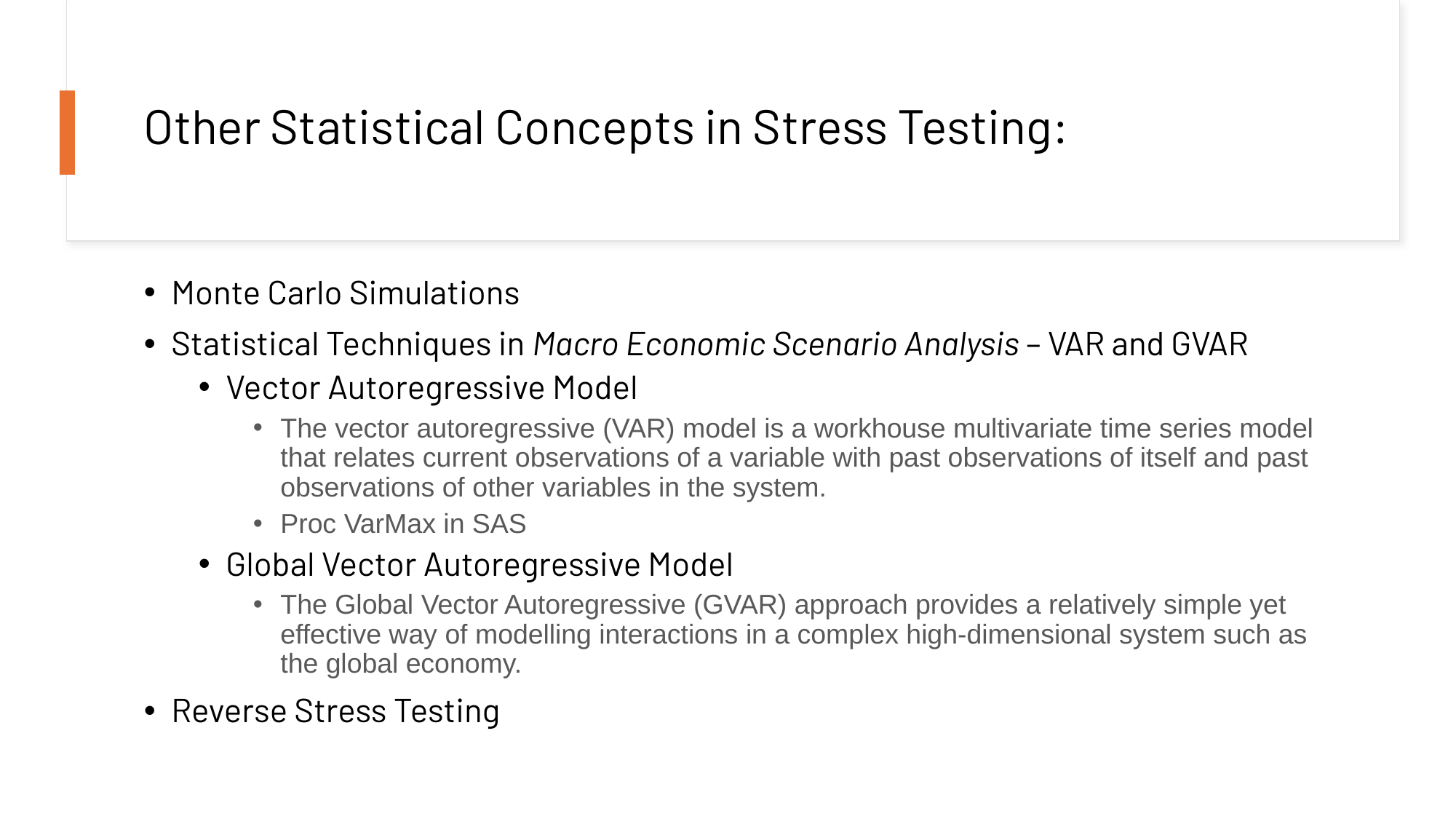

Other Statistical Concepts in Stress Testing:
Monte Carlo Simulations
Statistical Techniques in Macro Economic Scenario Analysis – VAR and GVAR
Vector Autoregressive Model
The vector autoregressive (VAR) model is a workhouse multivariate time series model that relates current observations of a variable with past observations of itself and past observations of other variables in the system.
Proc VarMax in SAS
Global Vector Autoregressive Model
The Global Vector Autoregressive (GVAR) approach provides a relatively simple yet effective way of modelling interactions in a complex high-dimensional system such as the global economy.
Reverse Stress Testing